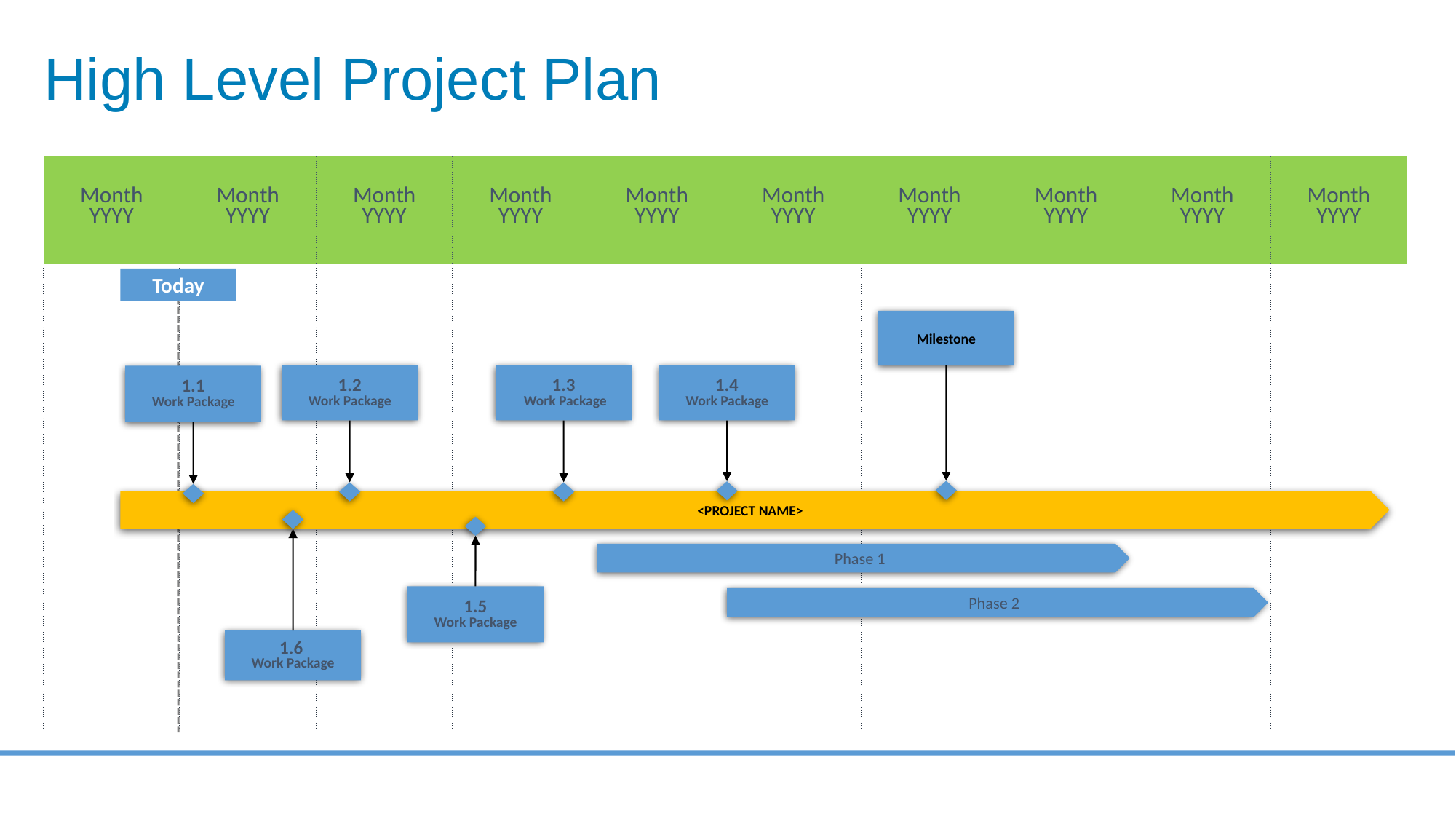

# High Level Project Plan
| Month YYYY | Month YYYY | Month YYYY | Month YYYY | Month YYYY | Month YYYY | Month YYYY | Month YYYY | Month YYYY | Month YYYY |
| --- | --- | --- | --- | --- | --- | --- | --- | --- | --- |
|  |  |  |  |  |  |  |  |  |  |
Today
Milestone
1.2
Work Package
1.3
 Work Package
1.4
Work Package
1.1
Work Package

<PROJECT NAME>

Phase 1
1.5
Work Package
Phase 2
1.6
Work Package